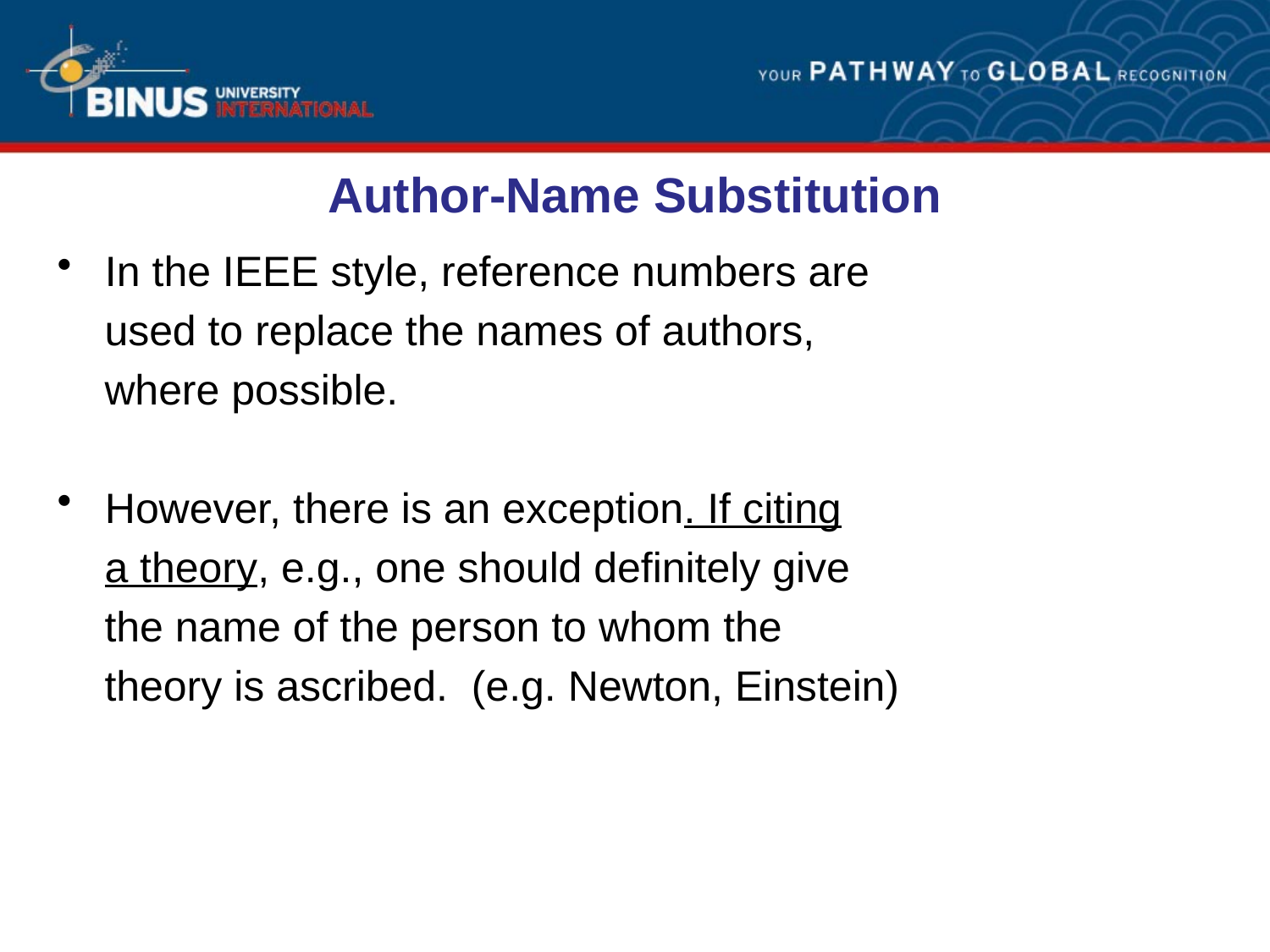

# Author-Name Substitution
In the IEEE style, reference numbers are
    used to replace the names of authors,
    where possible.

However, there is an exception. If citing
    a theory, e.g., one should definitely give
    the name of the person to whom the
    theory is ascribed.  (e.g. Newton, Einstein)